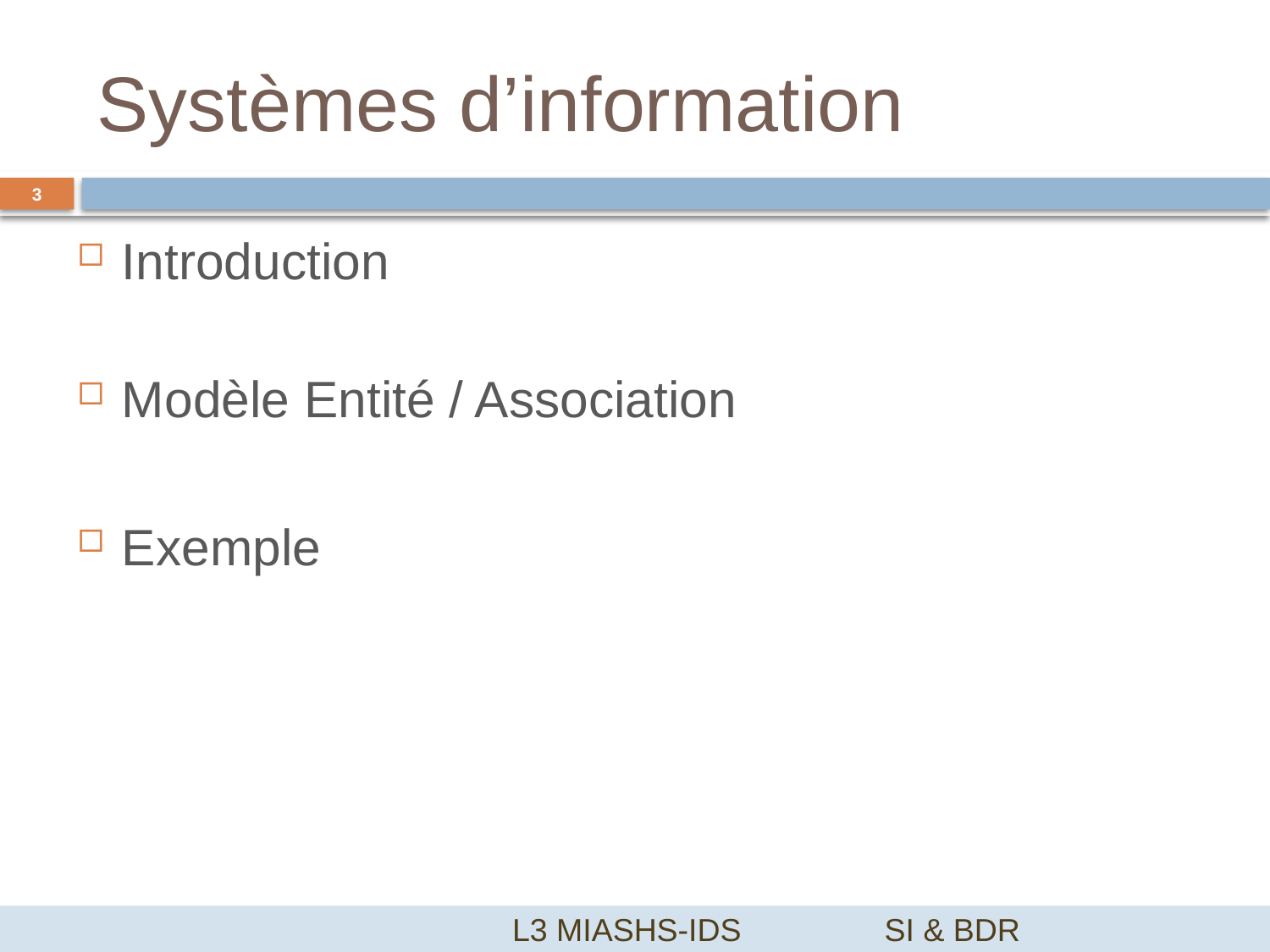

# Systèmes d’information
3
Introduction

Modèle Entité / Association

Exemple

		 L3 MIASHS-IDS		SI & BDR